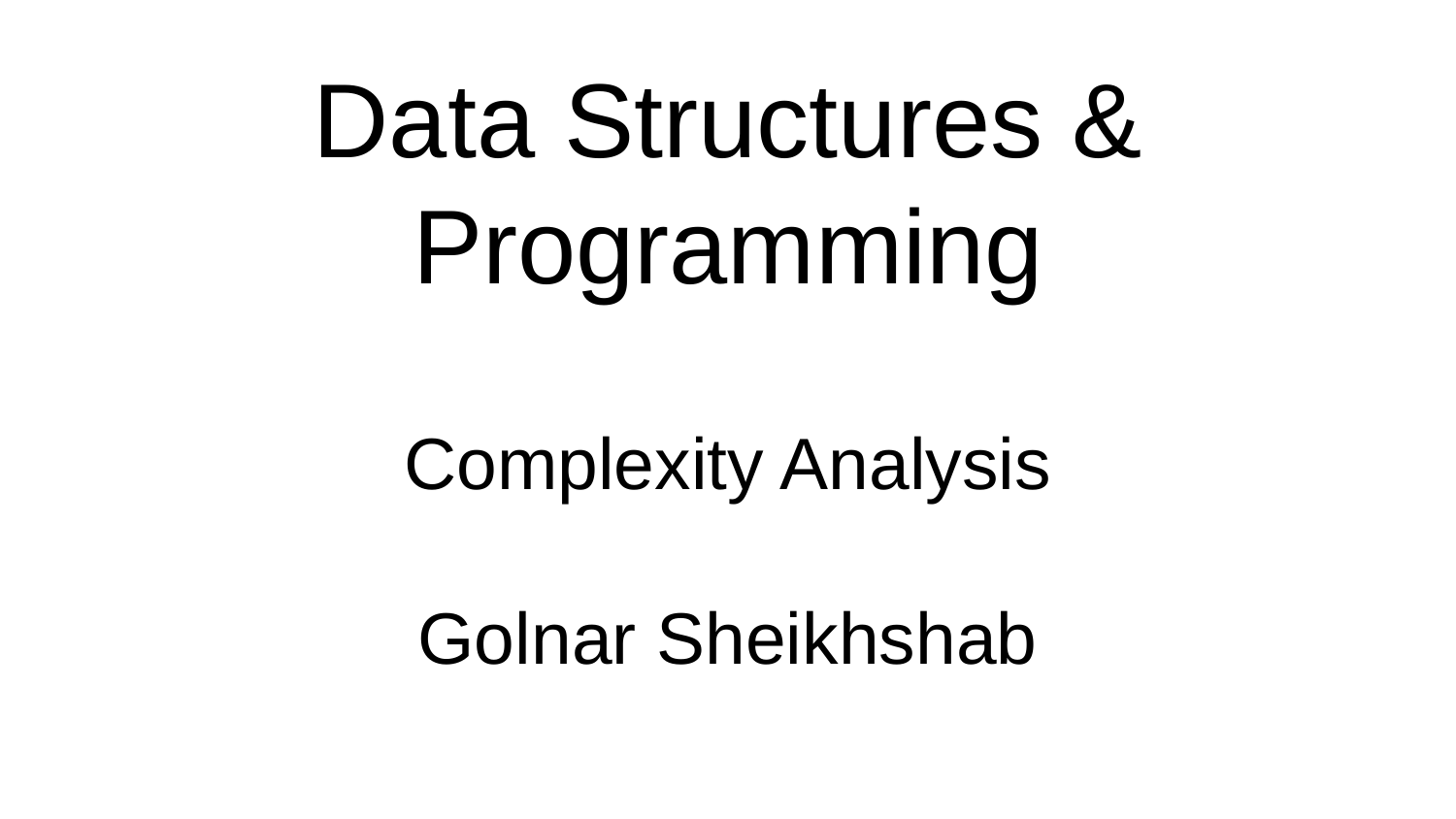

# Data Structures & Programming

Complexity Analysis

Golnar Sheikhshab